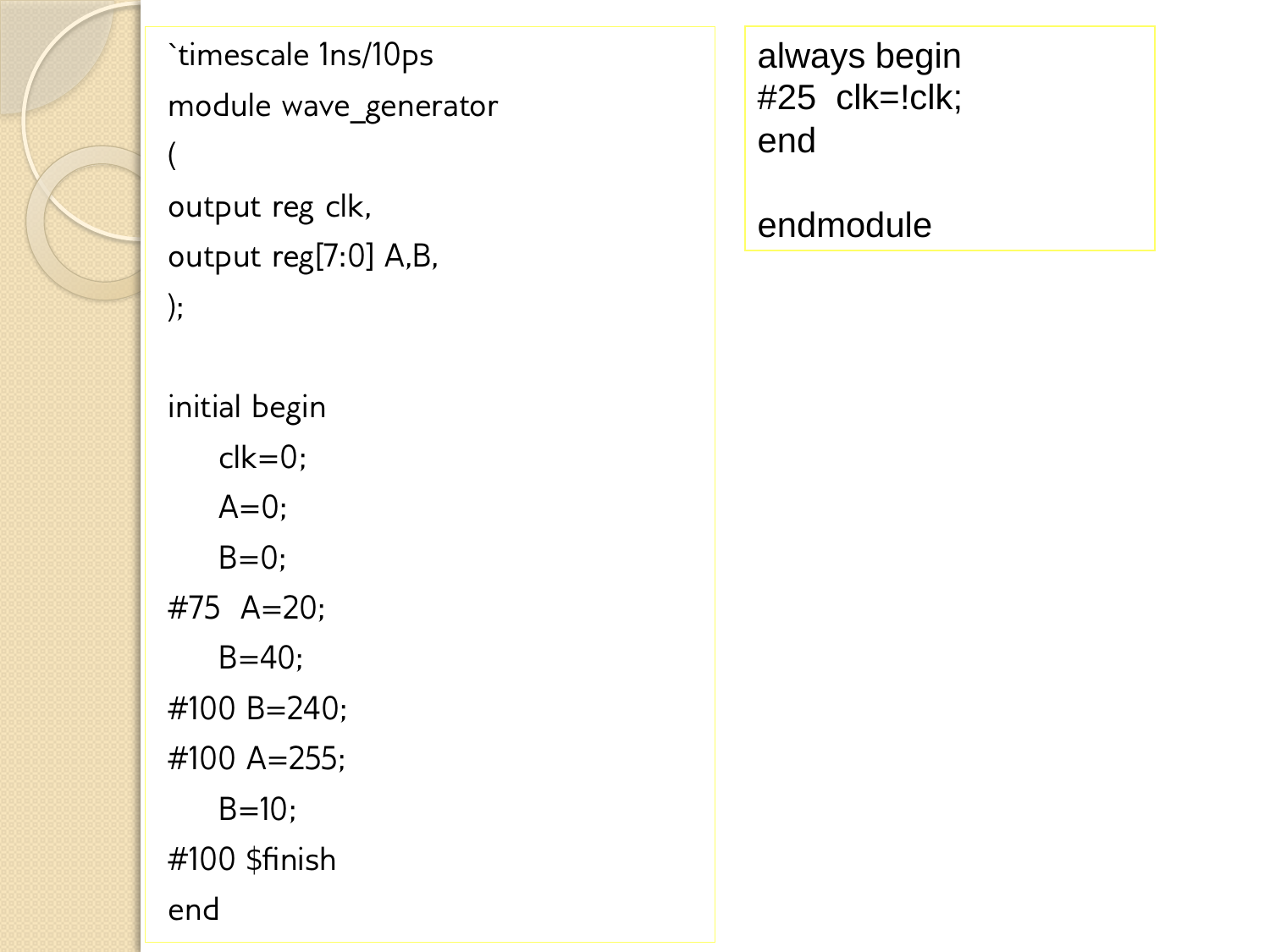

`timescale 1ns/10ps
module wave_generator
(
output reg clk,
output reg[7:0] A,B,
);

initial begin
     clk=0;
     A=0;
     B=0;
#75  A=20;
     B=40;
#100 B=240;
#100 A=255;
     B=10;
#100 $finish
end
always begin
#25  clk=!clk;
end

endmodule